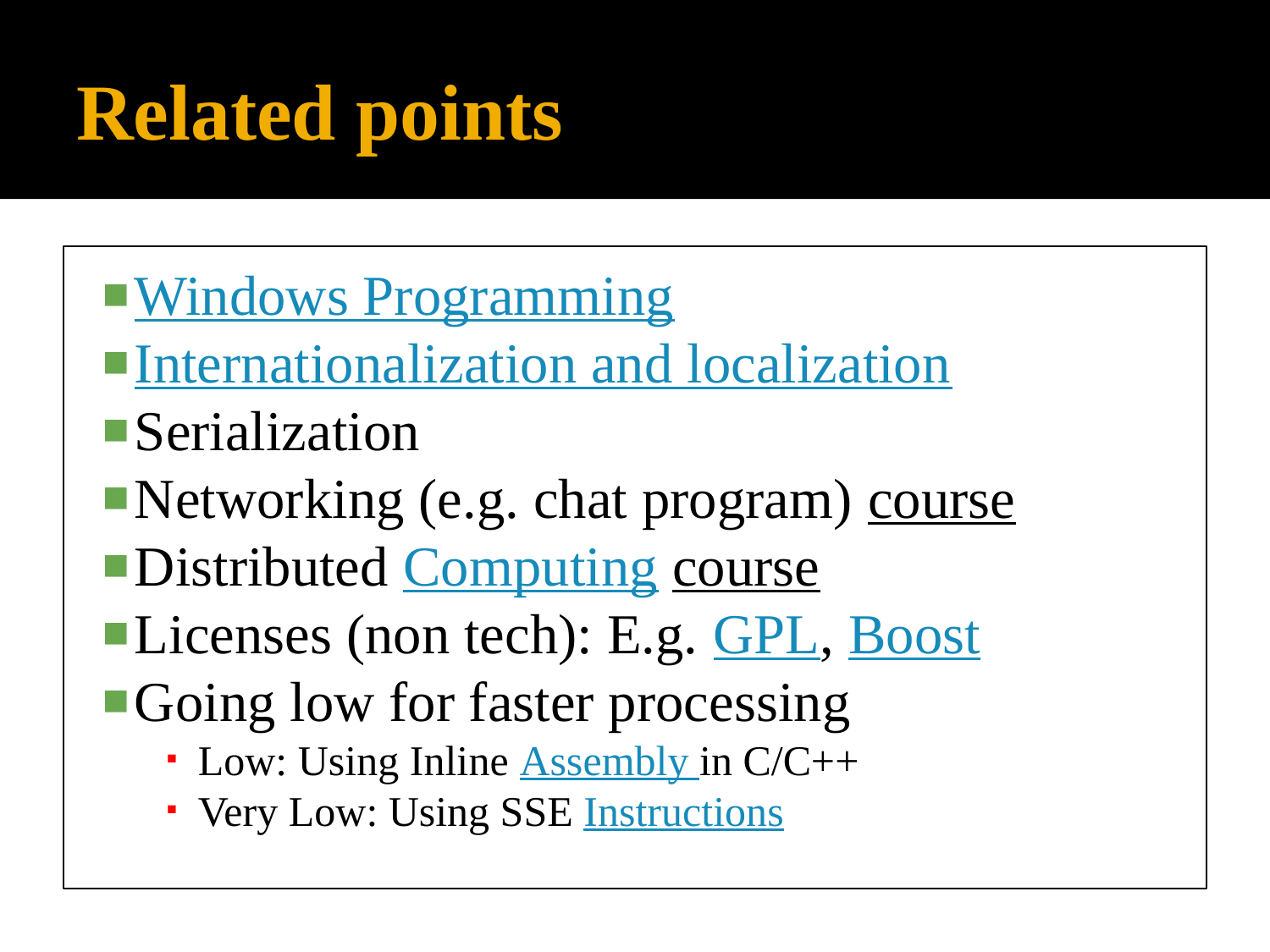

# Related points
Windows Programming
Internationalization and localization
Serialization
Networking (e.g. chat program) course
Distributed Computing course
Licenses (non tech): E.g. GPL, Boost
Going low for faster processing
Low: Using Inline Assembly in C/C++
Very Low: Using SSE Instructions